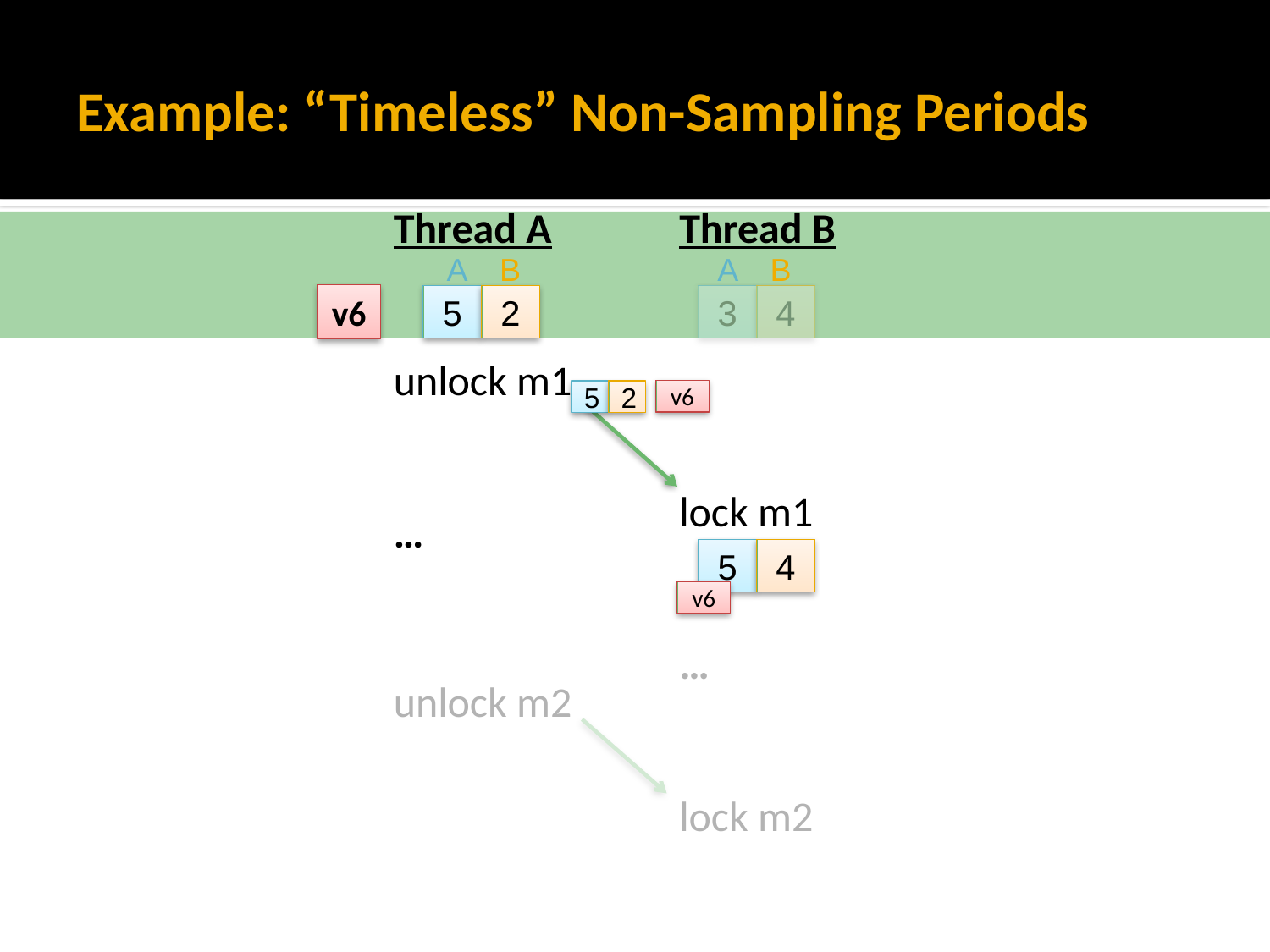

# Example: “Timeless” Non-Sampling Periods
Thread A

unlock m1

…

unlock m2
Thread B

lock m1

…

lock m2

A
B
A
B
v6
5
2

3
4

v6
5
2
5
4
v6